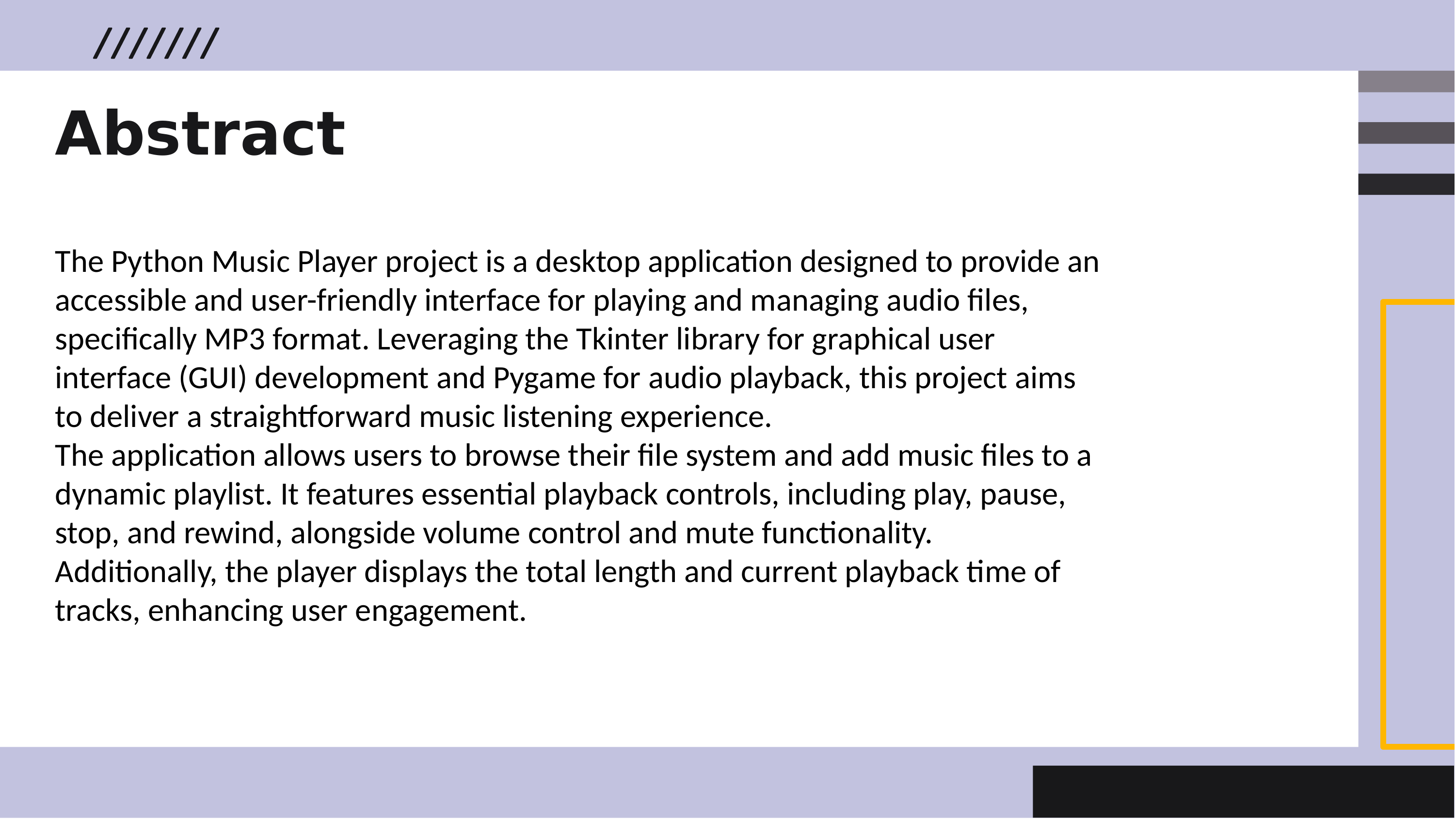

# Abstract
The Python Music Player project is a desktop application designed to provide an accessible and user-friendly interface for playing and managing audio files, specifically MP3 format. Leveraging the Tkinter library for graphical user interface (GUI) development and Pygame for audio playback, this project aims to deliver a straightforward music listening experience.
The application allows users to browse their file system and add music files to a dynamic playlist. It features essential playback controls, including play, pause, stop, and rewind, alongside volume control and mute functionality. Additionally, the player displays the total length and current playback time of tracks, enhancing user engagement.